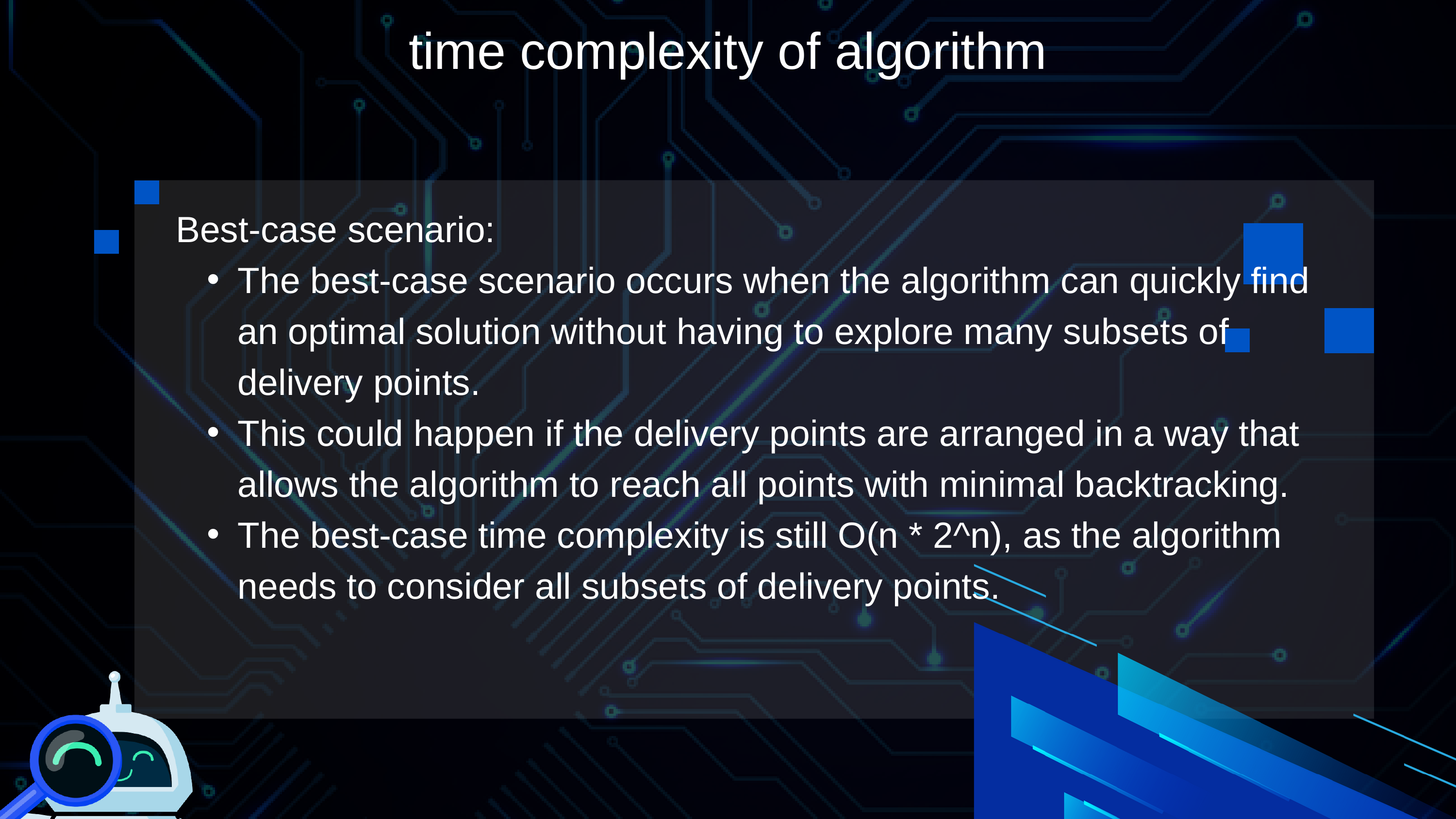

time complexity of algorithm

Best-case scenario:
The best-case scenario occurs when the algorithm can quickly find an optimal solution without having to explore many subsets of delivery points.
This could happen if the delivery points are arranged in a way that allows the algorithm to reach all points with minimal backtracking.
The best-case time complexity is still O(n * 2^n), as the algorithm needs to consider all subsets of delivery points.